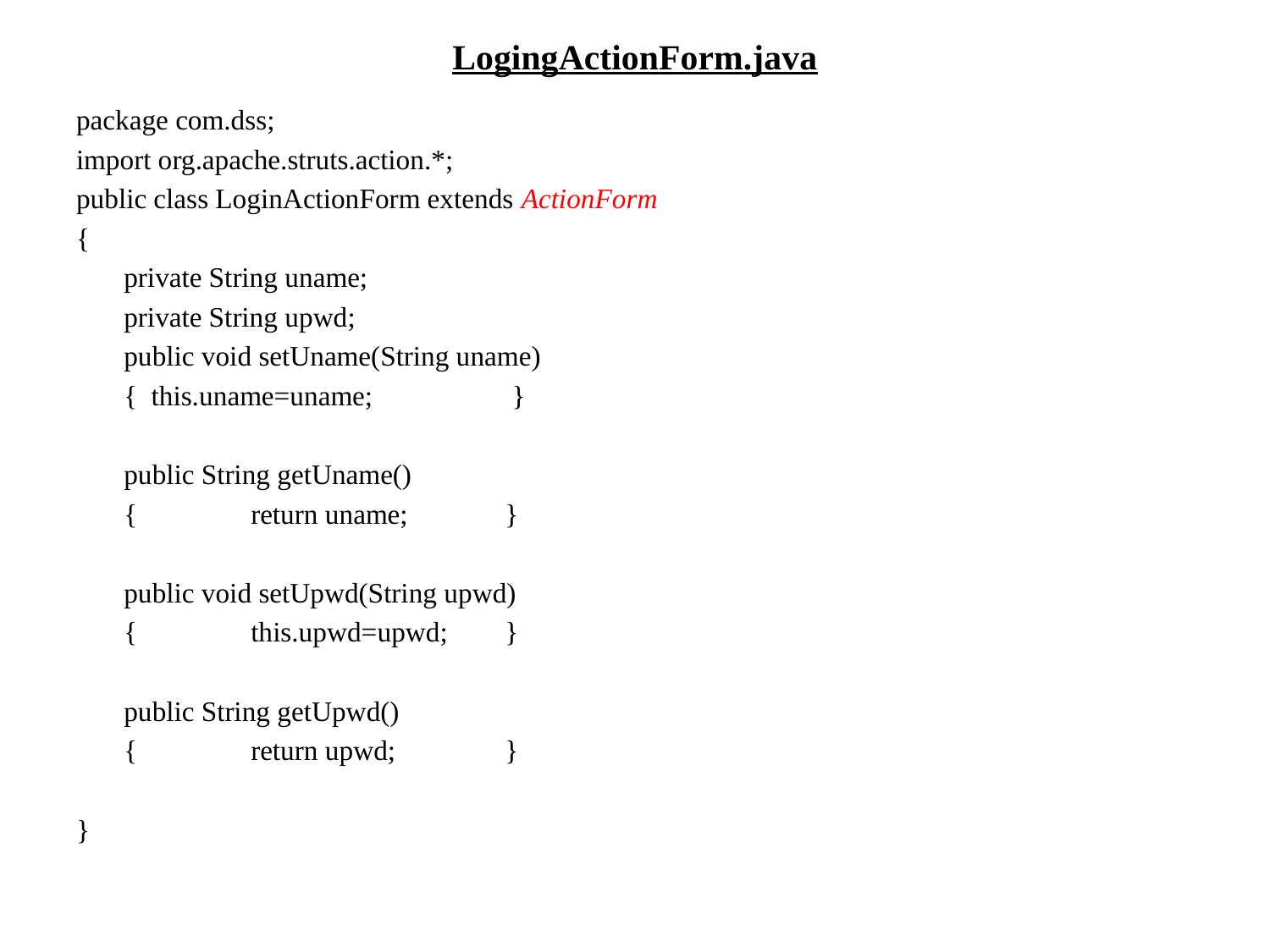

# LogingActionForm.java
package com.dss;
import org.apache.struts.action.*;
public class LoginActionForm extends ActionForm
{
	private String uname;
	private String upwd;
	public void setUname(String uname)
	{  this.uname=uname; 	 }

	public String getUname()
	{	return uname; 	}

	public void setUpwd(String upwd)
	{	this.upwd=upwd;	}

	public String getUpwd()
	{	return upwd;	}

}